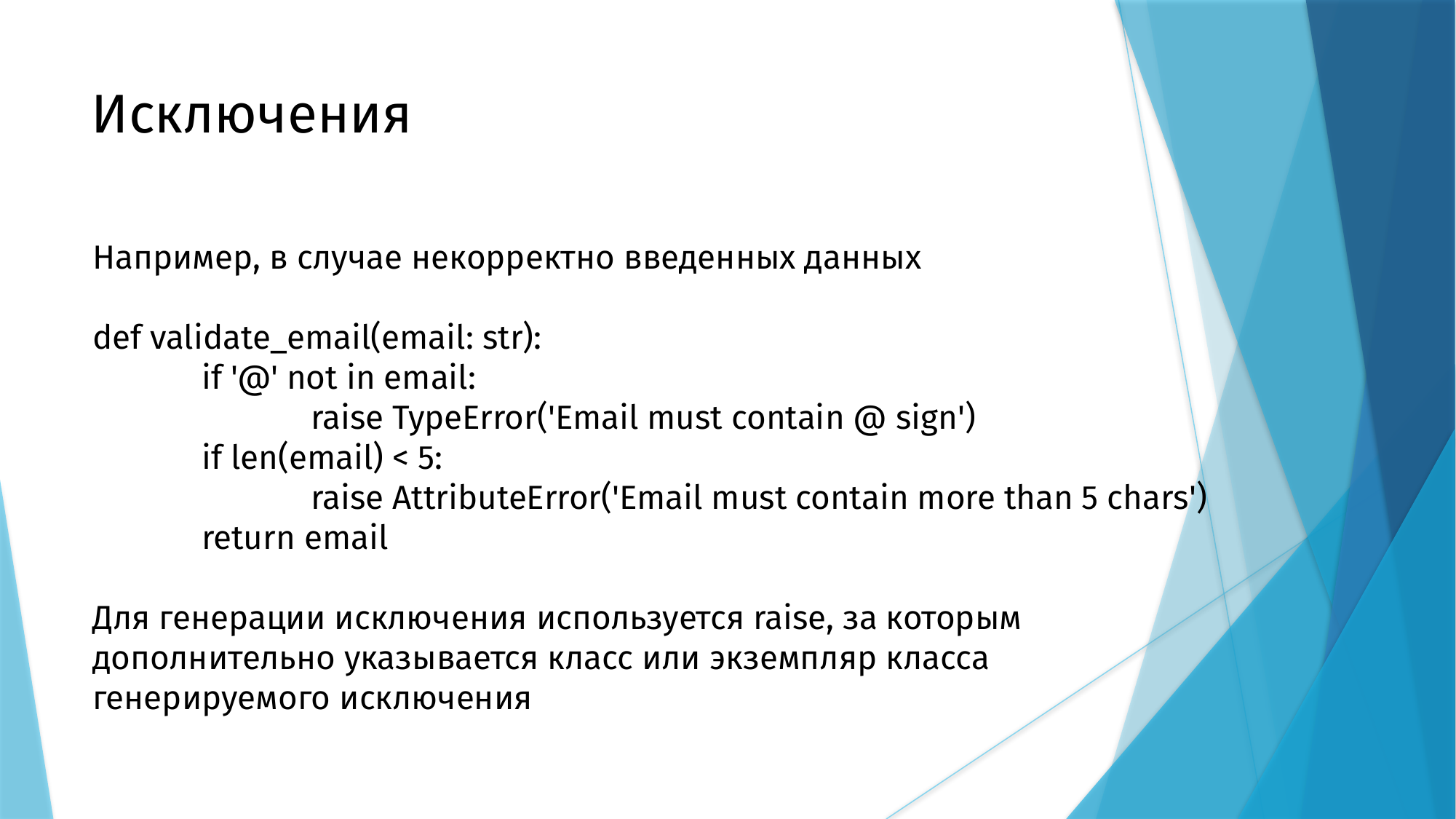

Исключения
Например, в случае некорректно введенных данных

def validate_email(email: str):
	if '@' not in email:
		raise TypeError('Email must contain @ sign')
	if len(email) < 5:
		raise AttributeError('Email must contain more than 5 chars')
	return email

Для генерации исключения используется raise, за которым дополнительно указывается класс или экземпляр класса генерируемого исключения